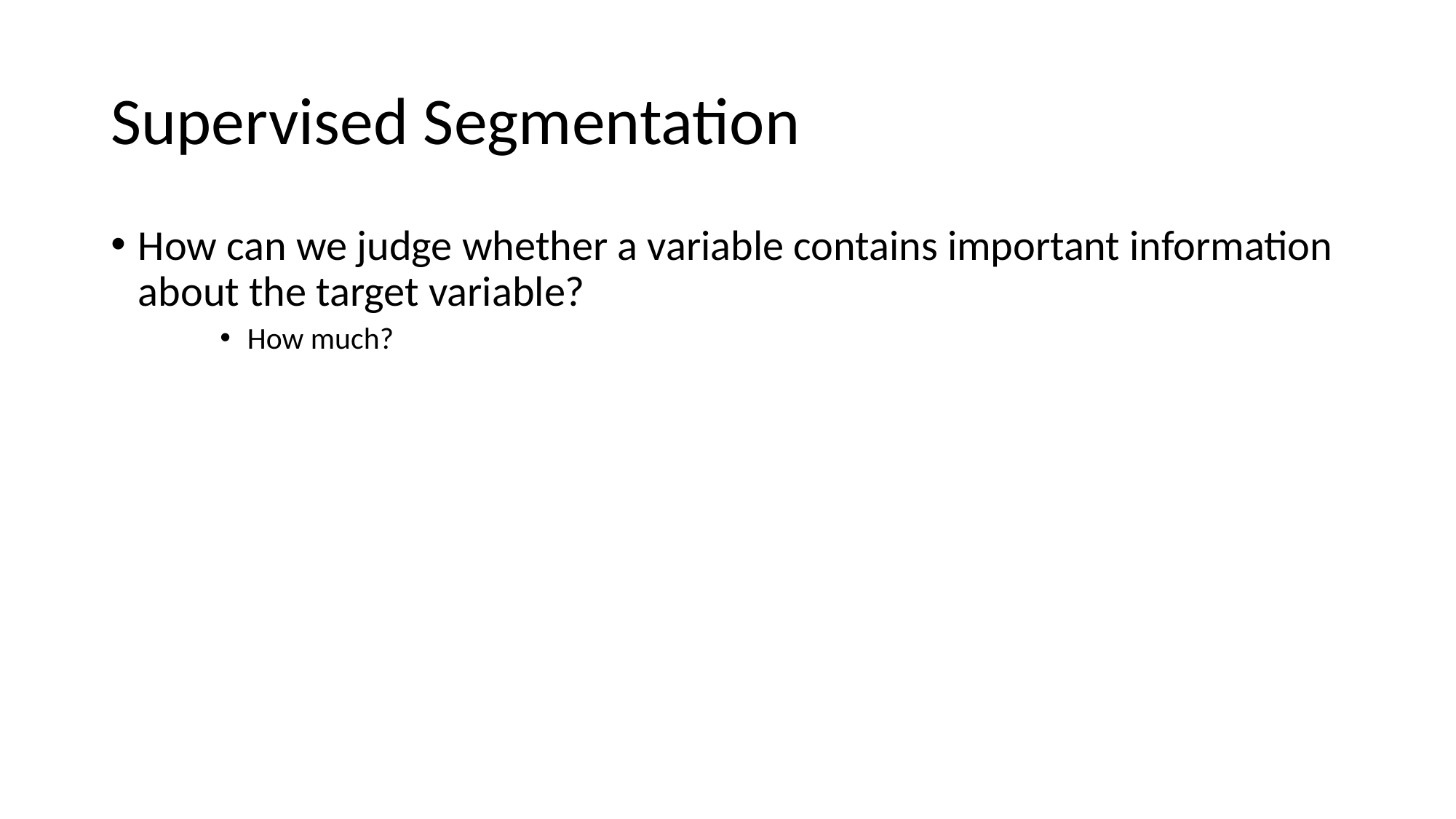

# Supervised Segmentation
How can we judge whether a variable contains important information about the target variable?
How much?